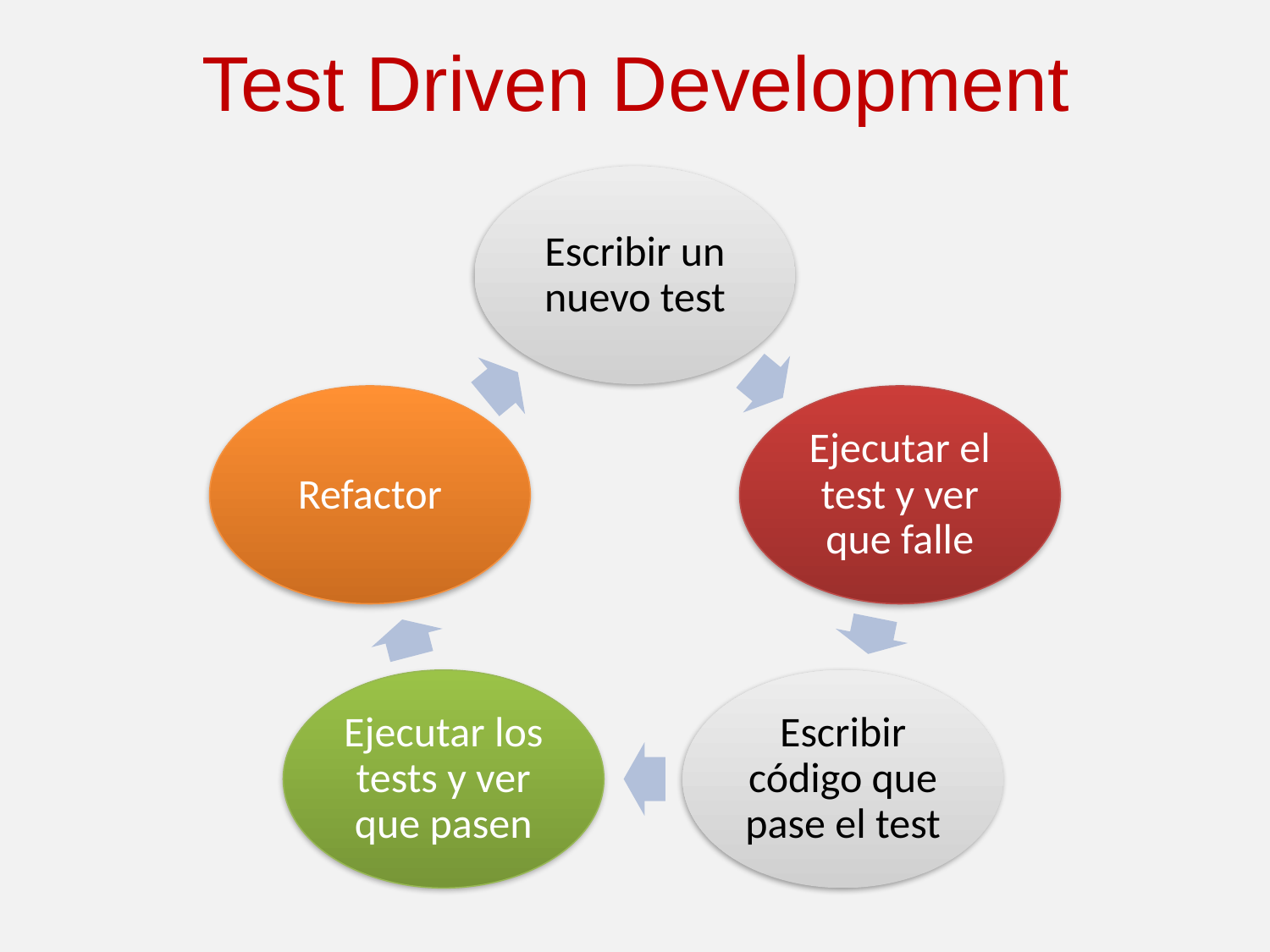

# Test Driven Development
Escribir un nuevo test

Ejecutar el test y ver que falle

Escribir código que pase el test

Ejecutar los tests y ver que pasen

Refactor